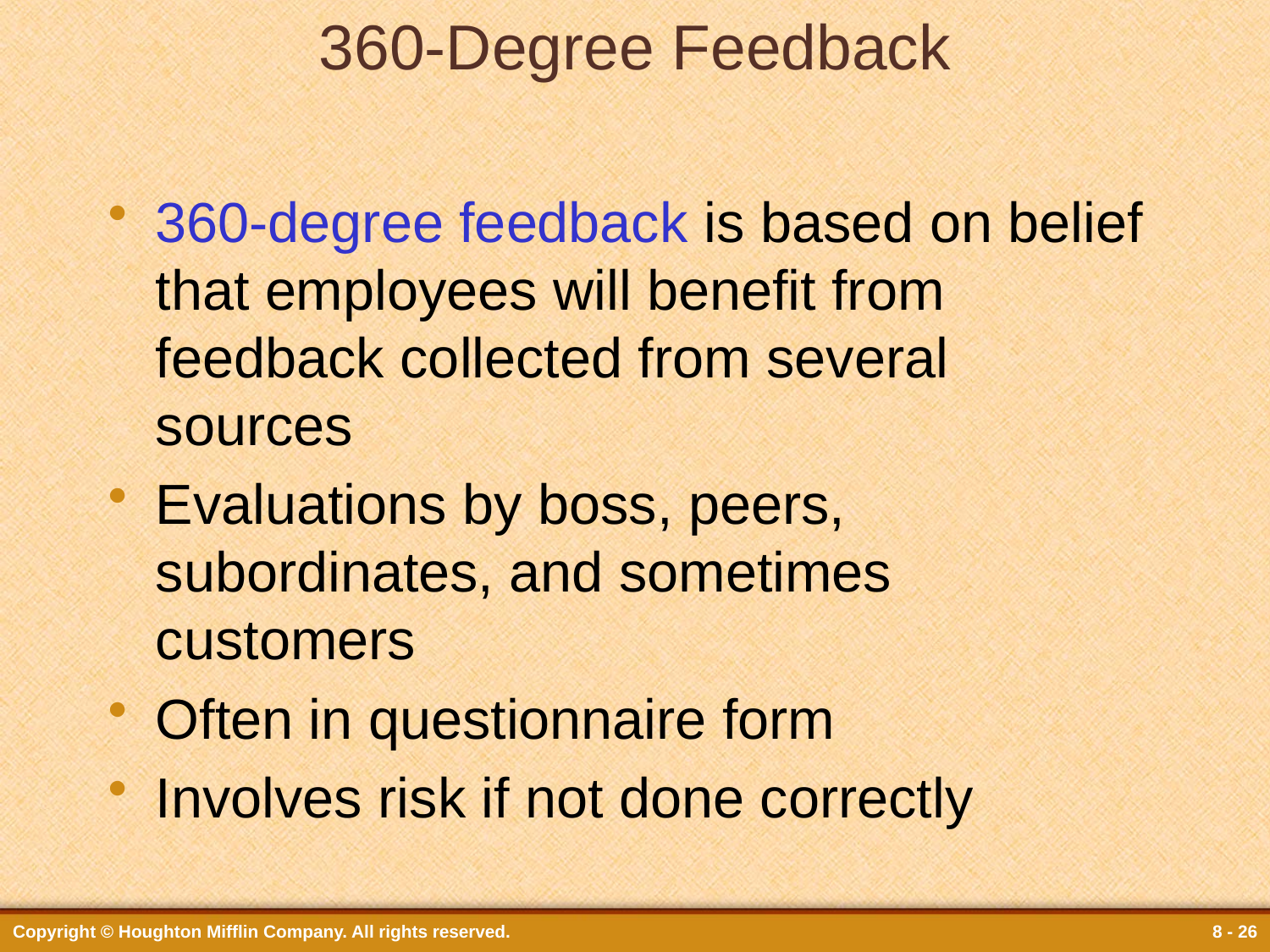

# 360-Degree Feedback
360-degree feedback is based on belief that employees will benefit from feedback collected from several sources
Evaluations by boss, peers, subordinates, and sometimes customers
Often in questionnaire form
Involves risk if not done correctly
Copyright © Houghton Mifflin Company. All rights reserved.
8 - 26